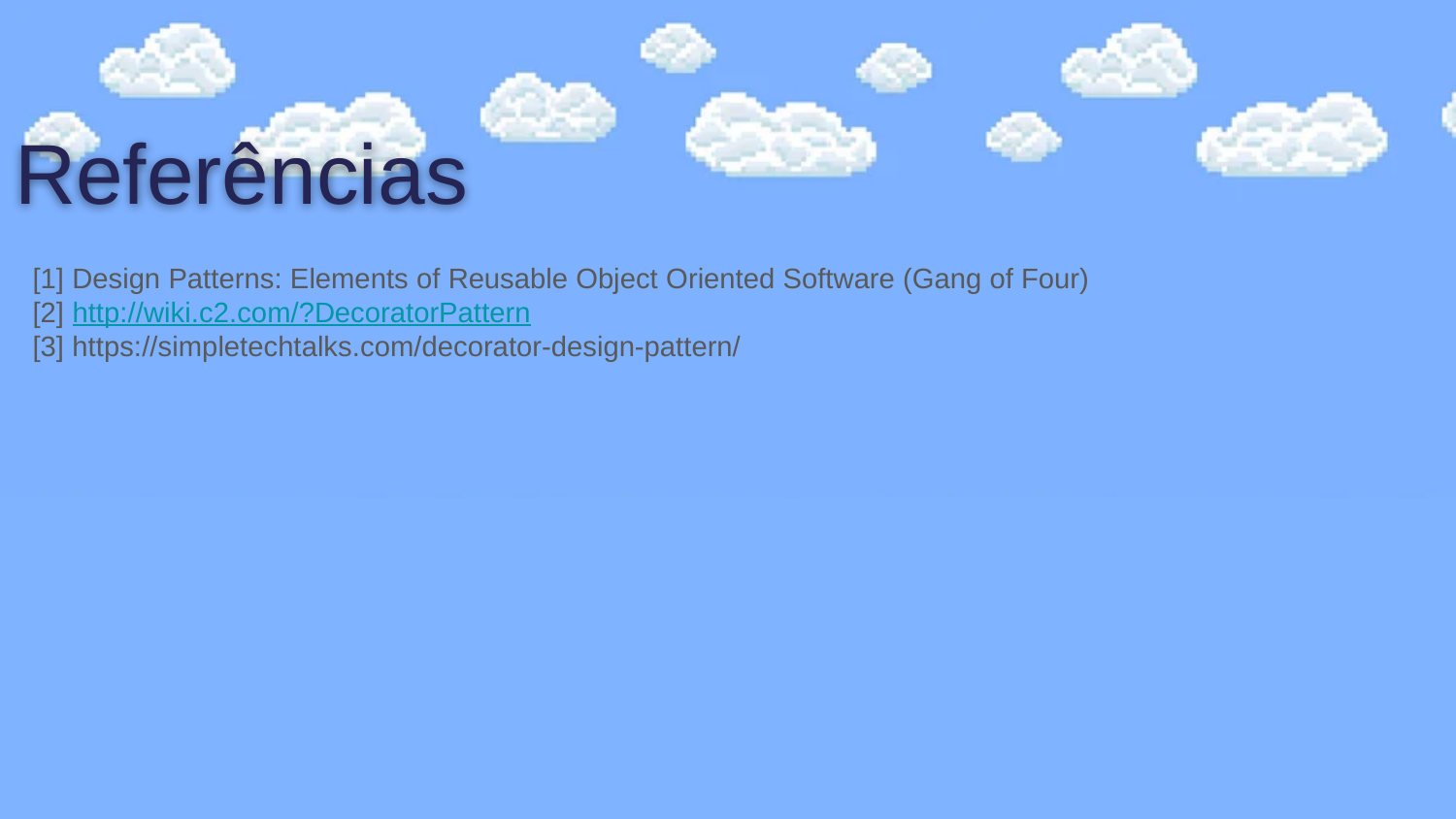

# Referências
[1] Design Patterns: Elements of Reusable Object Oriented Software (Gang of Four)
[2] http://wiki.c2.com/?DecoratorPattern
[3] https://simpletechtalks.com/decorator-design-pattern/